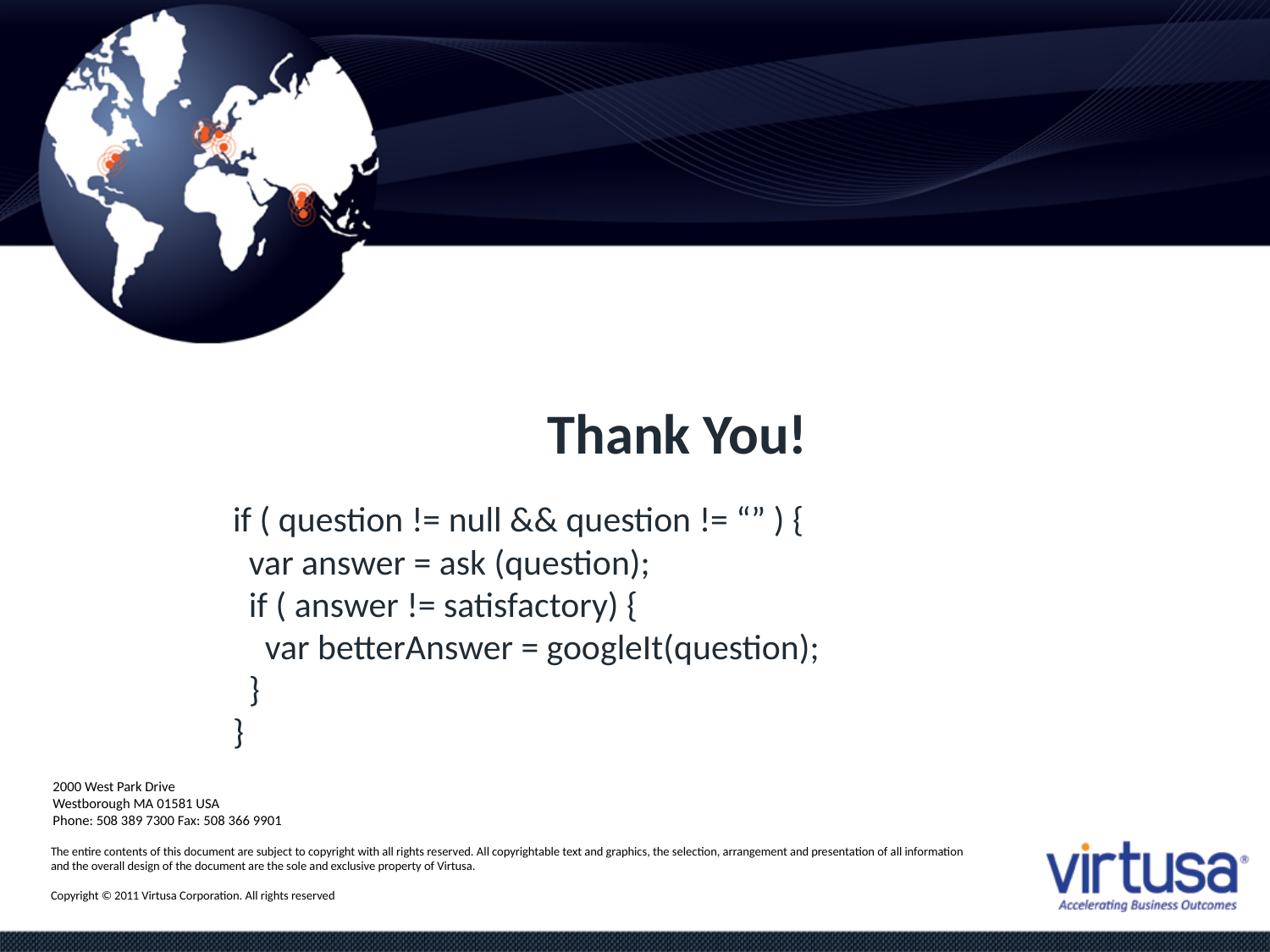

Thank You!

if ( question != null && question != “” ) {
  var answer = ask (question);
  if ( answer != satisfactory) {
    var betterAnswer = googleIt(question);
  }
}